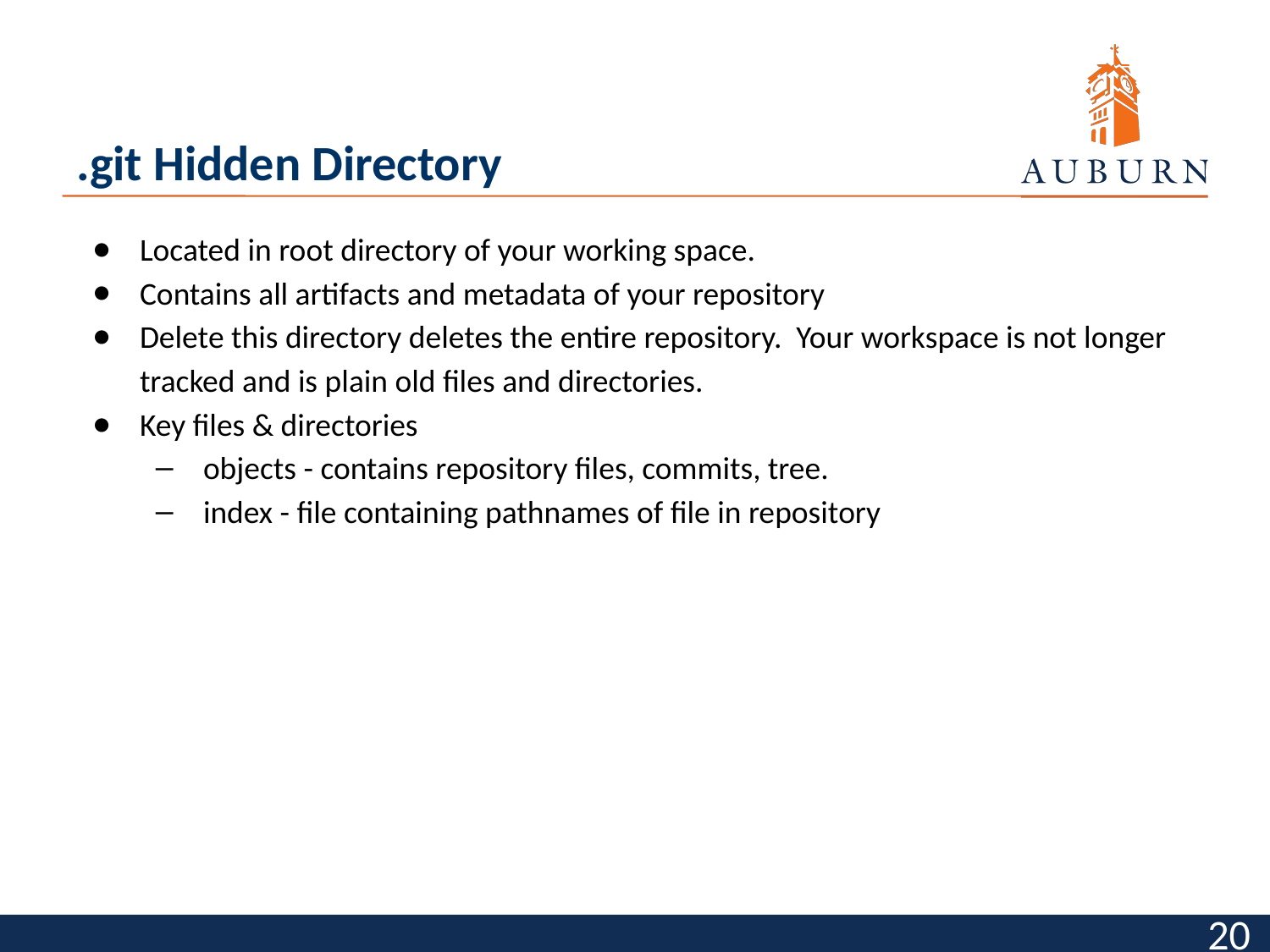

# .git Hidden Directory
Located in root directory of your working space.
Contains all artifacts and metadata of your repository
Delete this directory deletes the entire repository.  Your workspace is not longer tracked and is plain old files and directories.
Key files & directories
objects - contains repository files, commits, tree.
index - file containing pathnames of file in repository
20